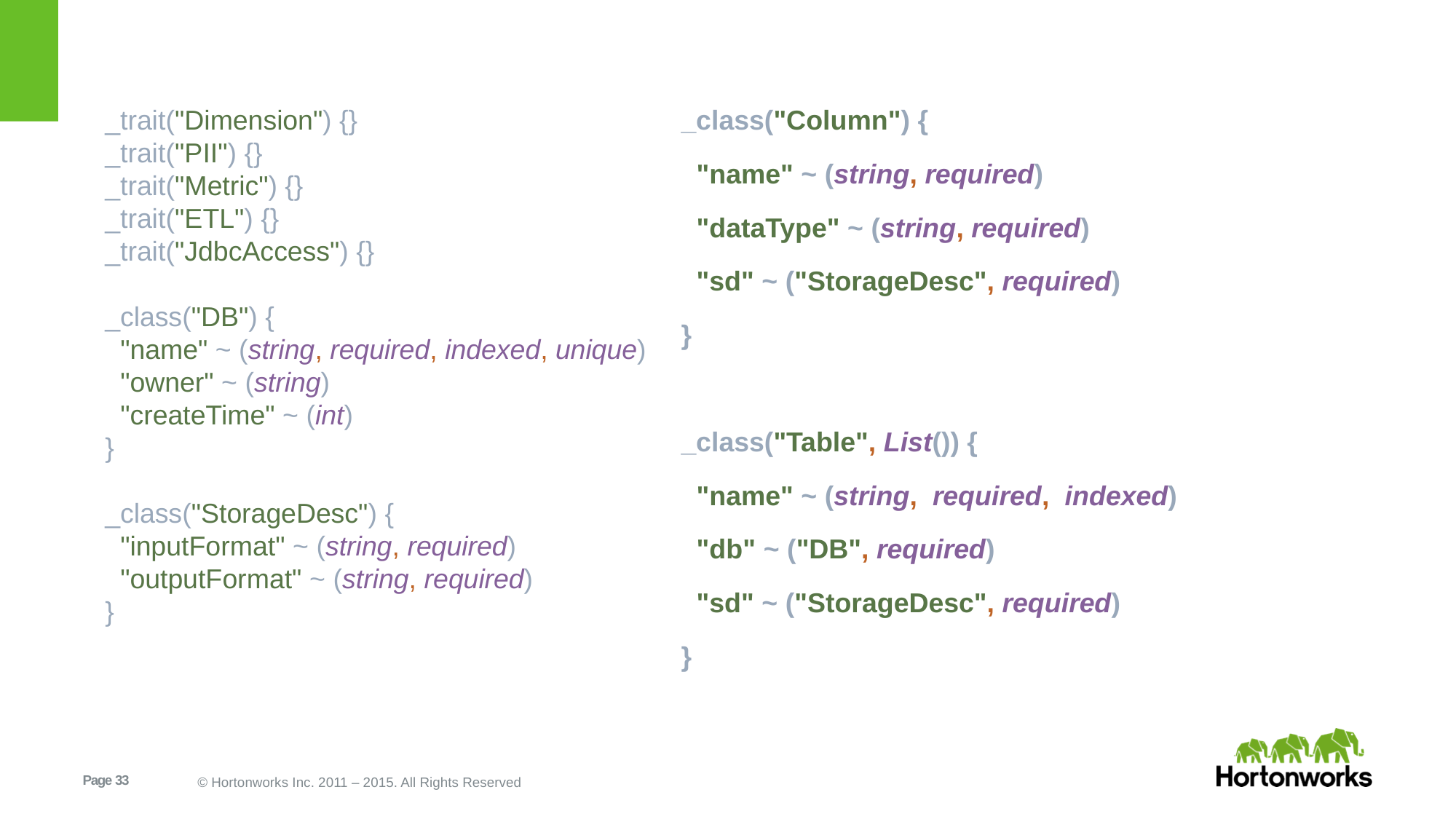

#
_trait("Dimension") {}
_trait("PII") {}
_trait("Metric") {}
_trait("ETL") {}
_trait("JdbcAccess") {}

_class("DB") {
  "name" ~ (string, required, indexed, unique)
  "owner" ~ (string)
  "createTime" ~ (int)
}

_class("StorageDesc") {
  "inputFormat" ~ (string, required)
  "outputFormat" ~ (string, required)
}
_class("Column") {
  "name" ~ (string, required)
  "dataType" ~ (string, required)
  "sd" ~ ("StorageDesc", required)
}

_class("Table", List()) {
  "name" ~ (string,  required,  indexed)
  "db" ~ ("DB", required)
  "sd" ~ ("StorageDesc", required)
}